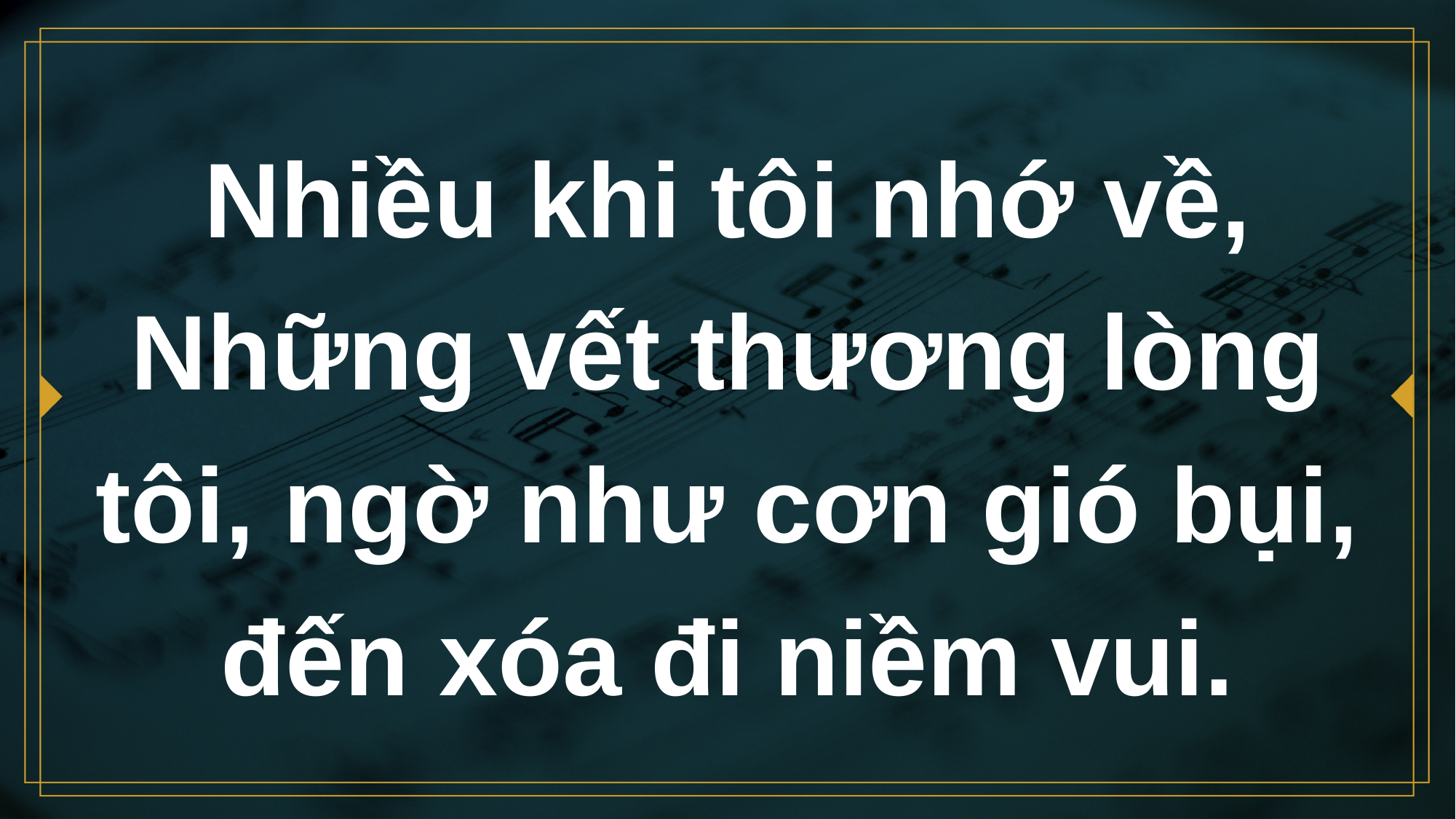

# Nhiều khi tôi nhớ về, Những vết thương lòng tôi, ngờ như cơn gió bụi, đến xóa đi niềm vui.